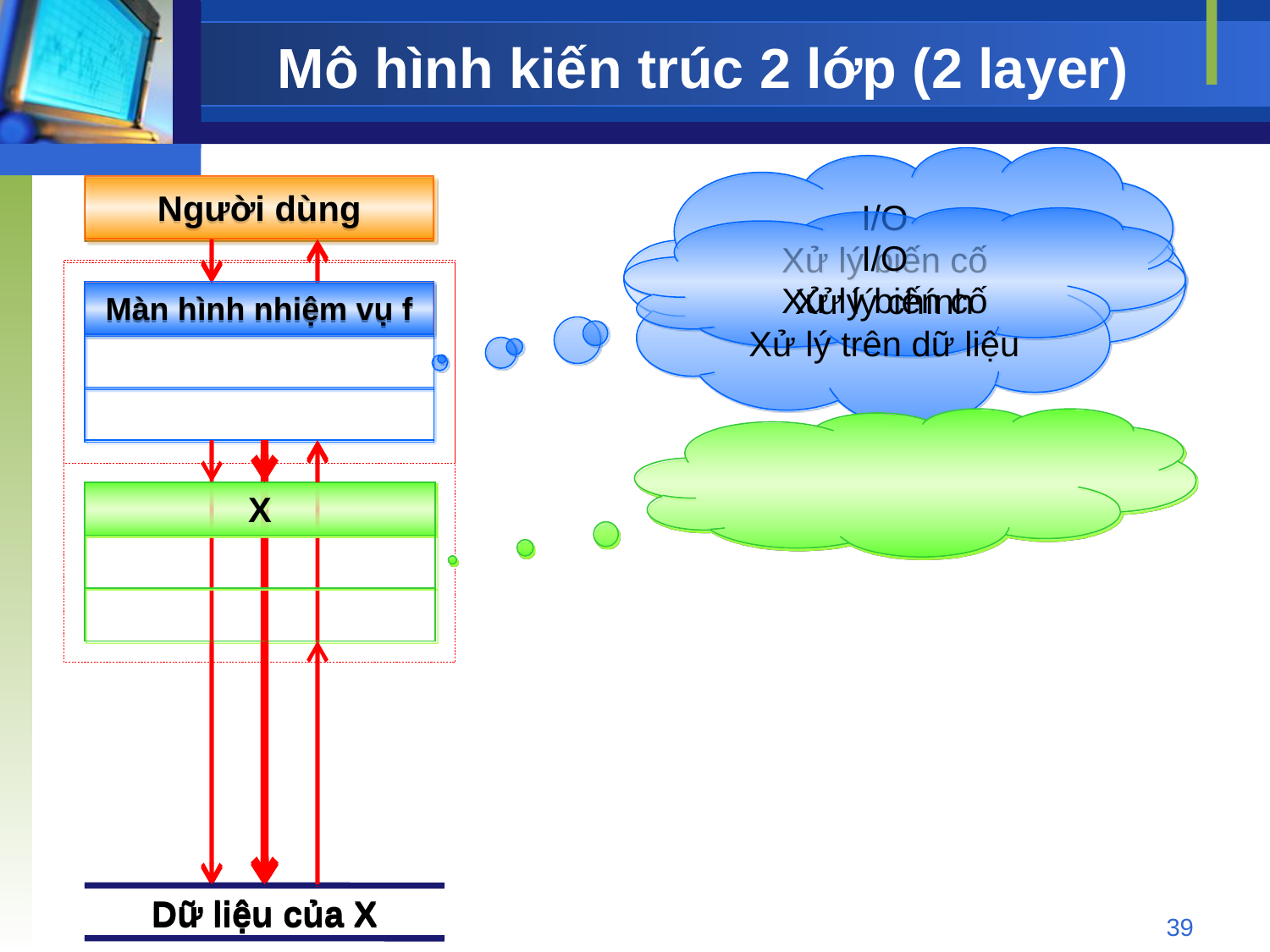

# Mô hình kiến trúc 2 lớp (2 layer)
I/O
Xử lý biến cố

Người dùng

Màn hình nhiệm vụ f

Dữ liệu của X

Người dùng
I/O
Xử lý biến cố

Màn hình nhiệm vụ f

X

Dữ liệu của X

Xử lý chính
Xử lý trên dữ liệu
39